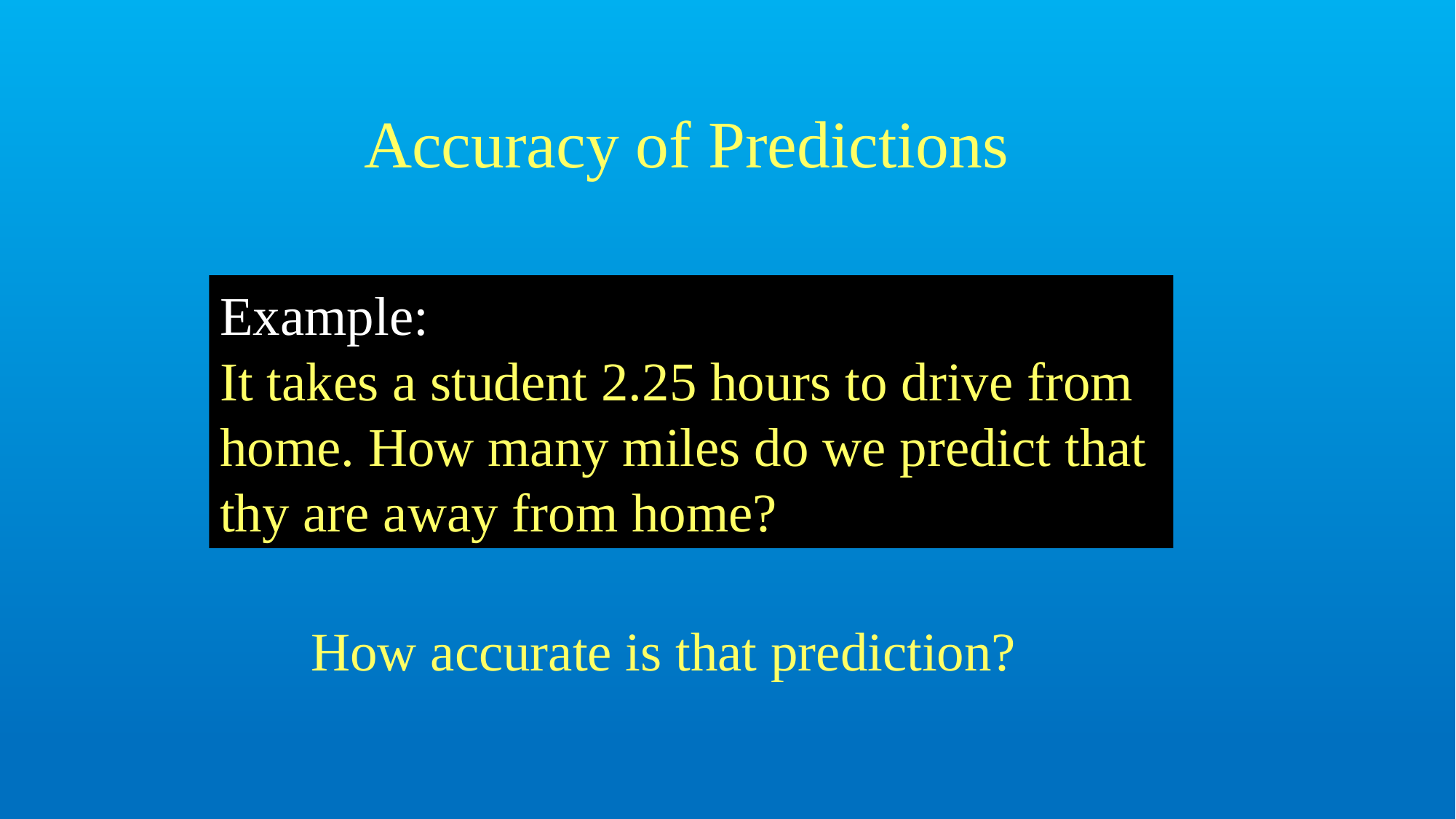

# Accuracy of Predictions
Example:
It takes a student 2.25 hours to drive from home. How many miles do we predict that thy are away from home?
How accurate is that prediction?